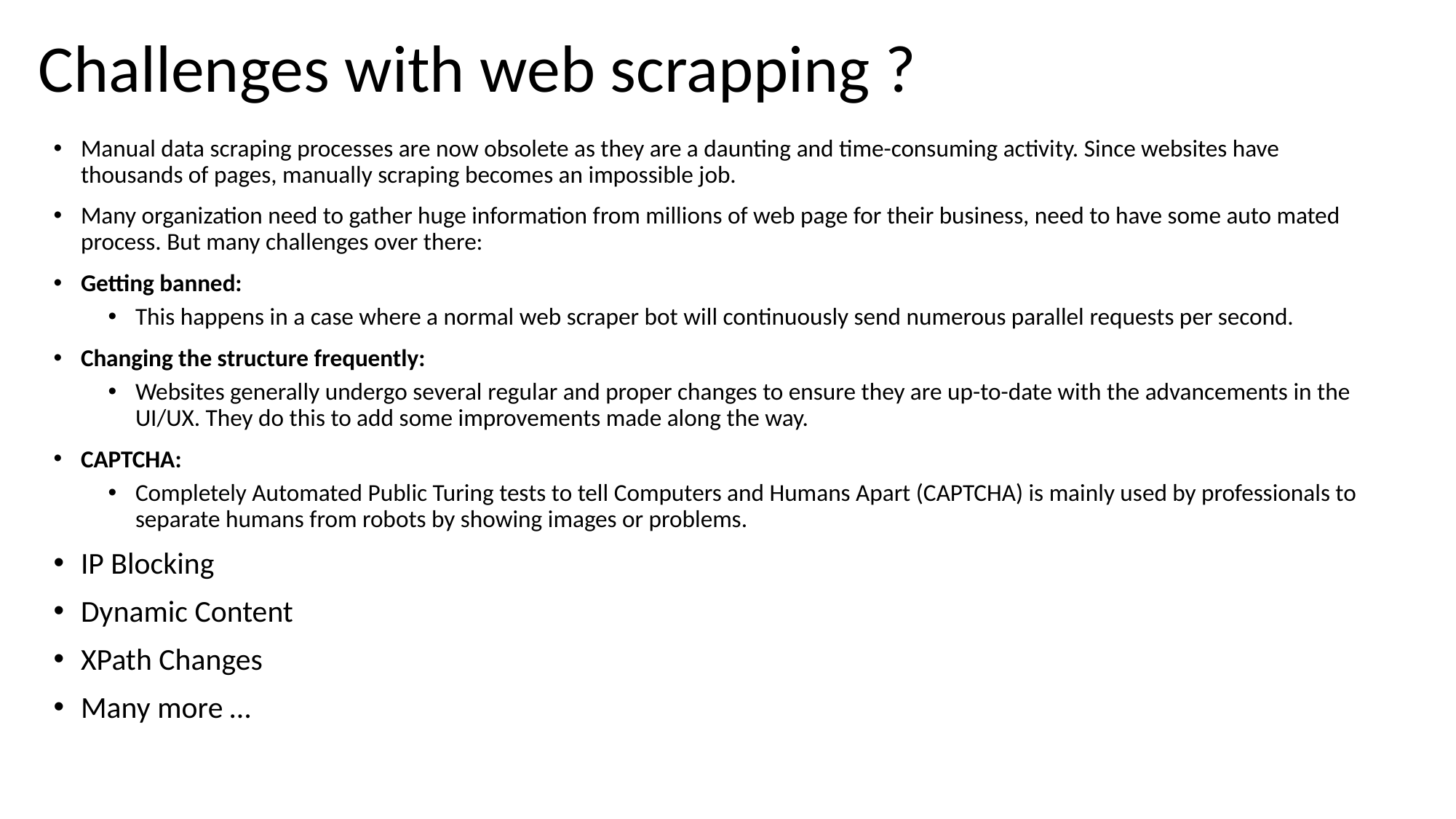

# Challenges with web scrapping ?
Manual data scraping processes are now obsolete as they are a daunting and time-consuming activity. Since websites have thousands of pages, manually scraping becomes an impossible job.
Many organization need to gather huge information from millions of web page for their business, need to have some auto mated process. But many challenges over there:
Getting banned:
This happens in a case where a normal web scraper bot will continuously send numerous parallel requests per second.
Changing the structure frequently:
Websites generally undergo several regular and proper changes to ensure they are up-to-date with the advancements in the UI/UX. They do this to add some improvements made along the way.
CAPTCHA:
Completely Automated Public Turing tests to tell Computers and Humans Apart (CAPTCHA) is mainly used by professionals to separate humans from robots by showing images or problems.
IP Blocking
Dynamic Content
XPath Changes
Many more …